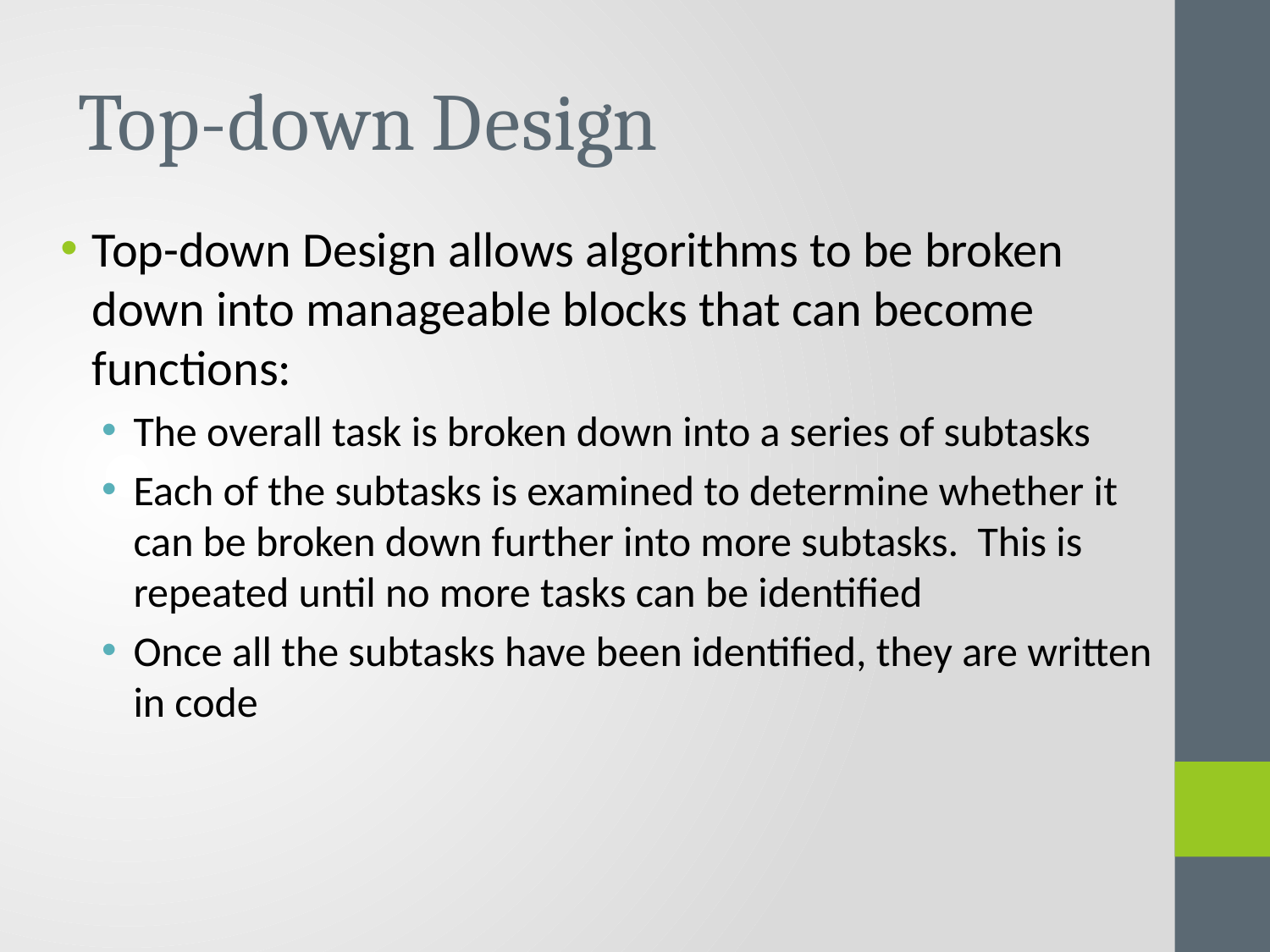

# Top-down Design
Top-down Design allows algorithms to be broken down into manageable blocks that can become functions:
The overall task is broken down into a series of subtasks
Each of the subtasks is examined to determine whether it can be broken down further into more subtasks.  This is repeated until no more tasks can be identified
Once all the subtasks have been identified, they are written in code